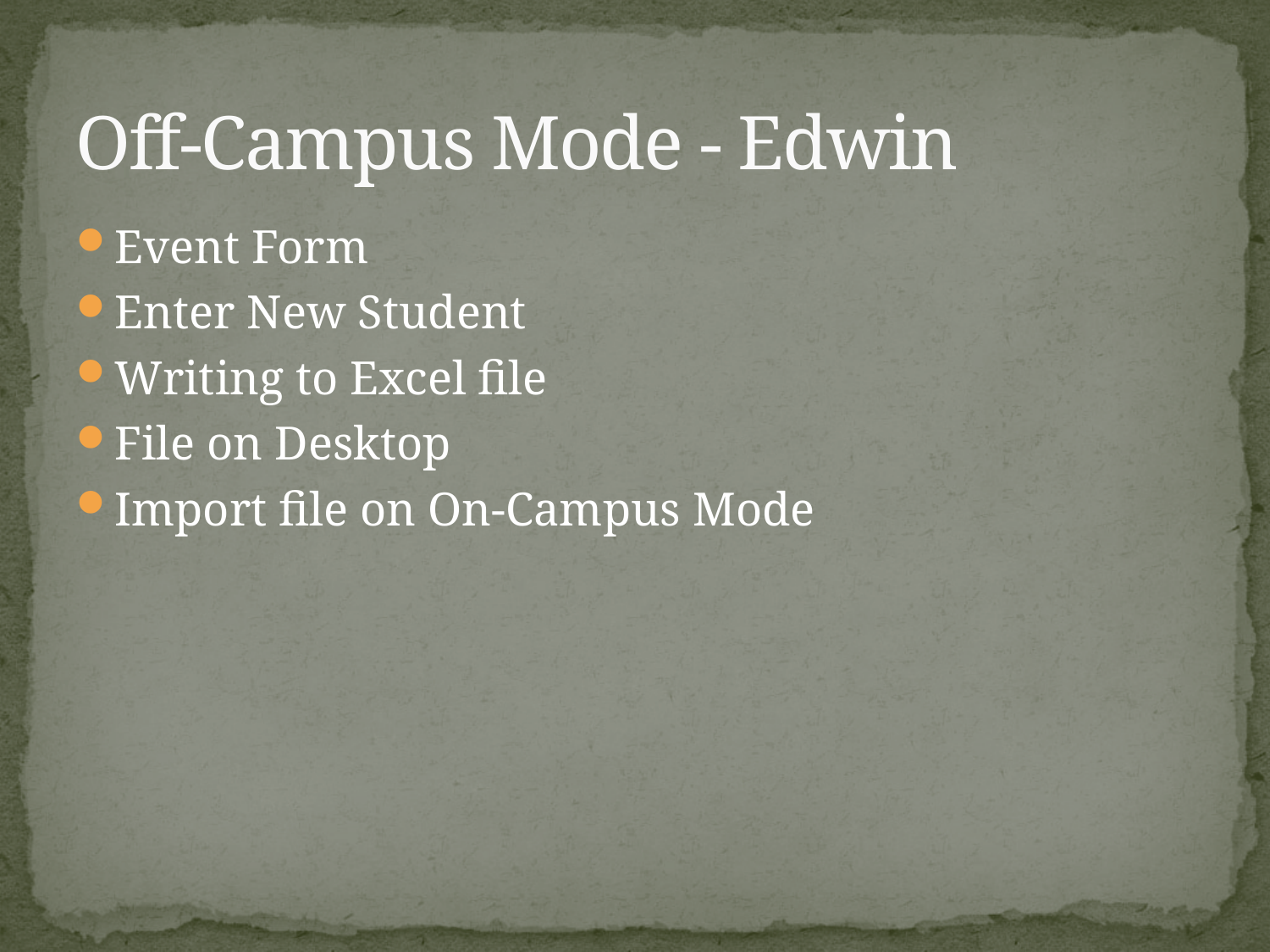

# Off-Campus Mode - Edwin
Event Form
Enter New Student
Writing to Excel file
File on Desktop
Import file on On-Campus Mode